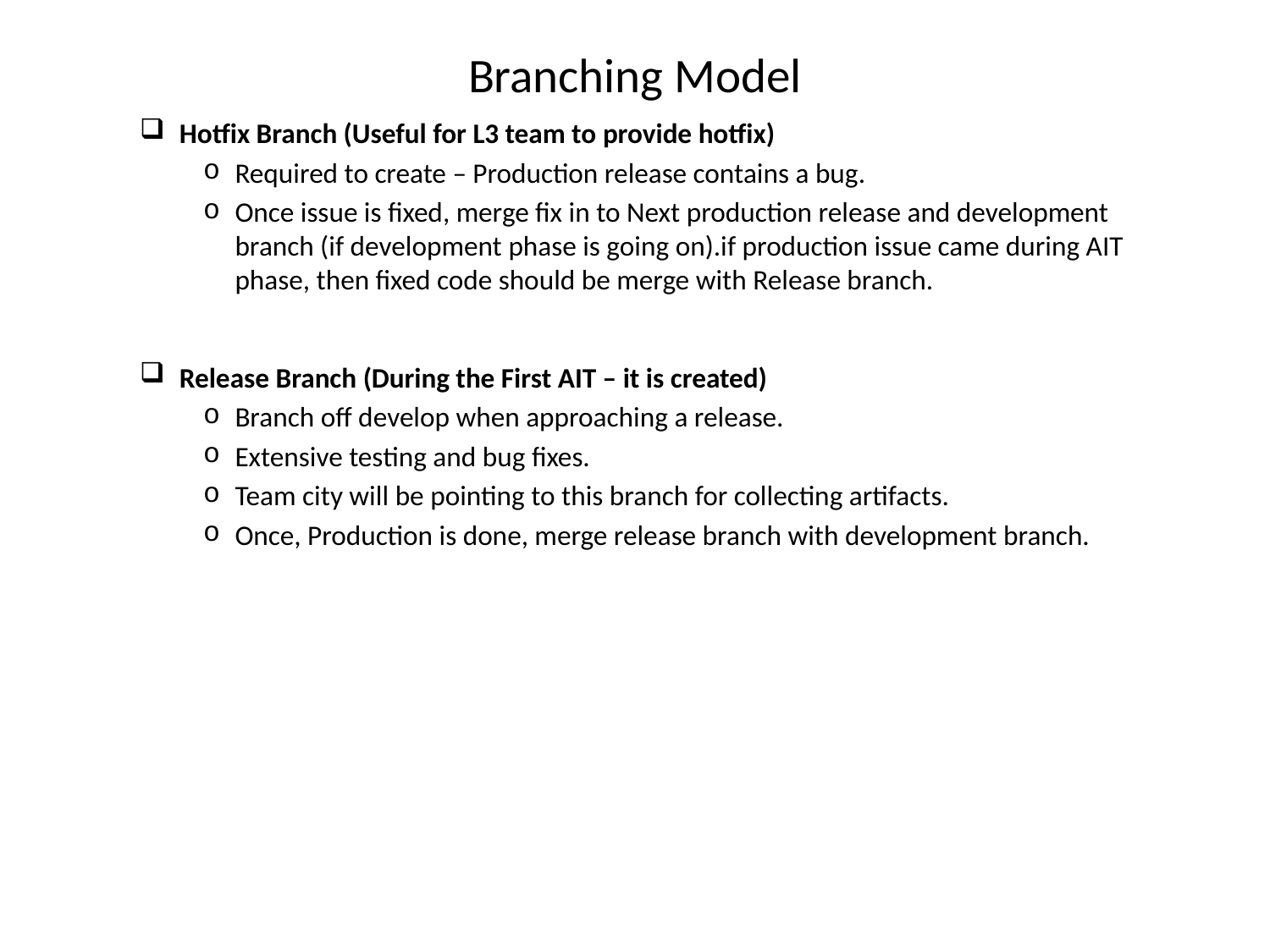

# Branching Model
Hotfix Branch (Useful for L3 team to provide hotfix)
Required to create – Production release contains a bug.
Once issue is fixed, merge fix in to Next production release and development branch (if development phase is going on).if production issue came during AIT phase, then fixed code should be merge with Release branch.

Release Branch (During the First AIT – it is created)
Branch off develop when approaching a release.
Extensive testing and bug fixes.
Team city will be pointing to this branch for collecting artifacts.
Once, Production is done, merge release branch with development branch.